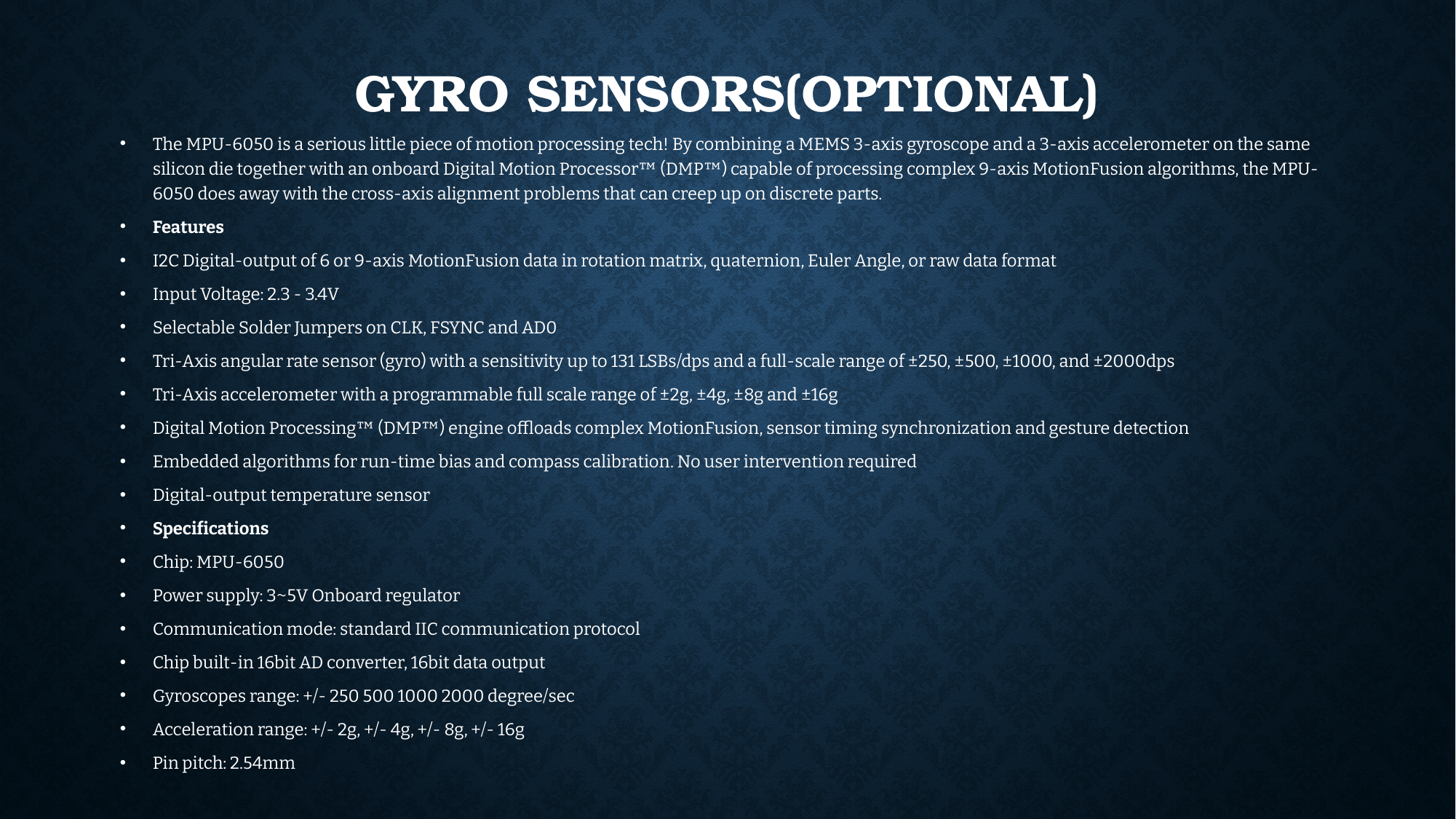

# Gyro sensors(optional)
The MPU-6050 is a serious little piece of motion processing tech! By combining a MEMS 3-axis gyroscope and a 3-axis accelerometer on the same silicon die together with an onboard Digital Motion Processor™ (DMP™) capable of processing complex 9-axis MotionFusion algorithms, the MPU-6050 does away with the cross-axis alignment problems that can creep up on discrete parts.
Features
I2C Digital-output of 6 or 9-axis MotionFusion data in rotation matrix, quaternion, Euler Angle, or raw data format
Input Voltage: 2.3 - 3.4V
Selectable Solder Jumpers on CLK, FSYNC and AD0
Tri-Axis angular rate sensor (gyro) with a sensitivity up to 131 LSBs/dps and a full-scale range of ±250, ±500, ±1000, and ±2000dps
Tri-Axis accelerometer with a programmable full scale range of ±2g, ±4g, ±8g and ±16g
Digital Motion Processing™ (DMP™) engine offloads complex MotionFusion, sensor timing synchronization and gesture detection
Embedded algorithms for run-time bias and compass calibration. No user intervention required
Digital-output temperature sensor
Specifications
Chip: MPU-6050
Power supply: 3~5V Onboard regulator
Communication mode: standard IIC communication protocol
Chip built-in 16bit AD converter, 16bit data output
Gyroscopes range: +/- 250 500 1000 2000 degree/sec
Acceleration range: +/- 2g, +/- 4g, +/- 8g, +/- 16g
Pin pitch: 2.54mm